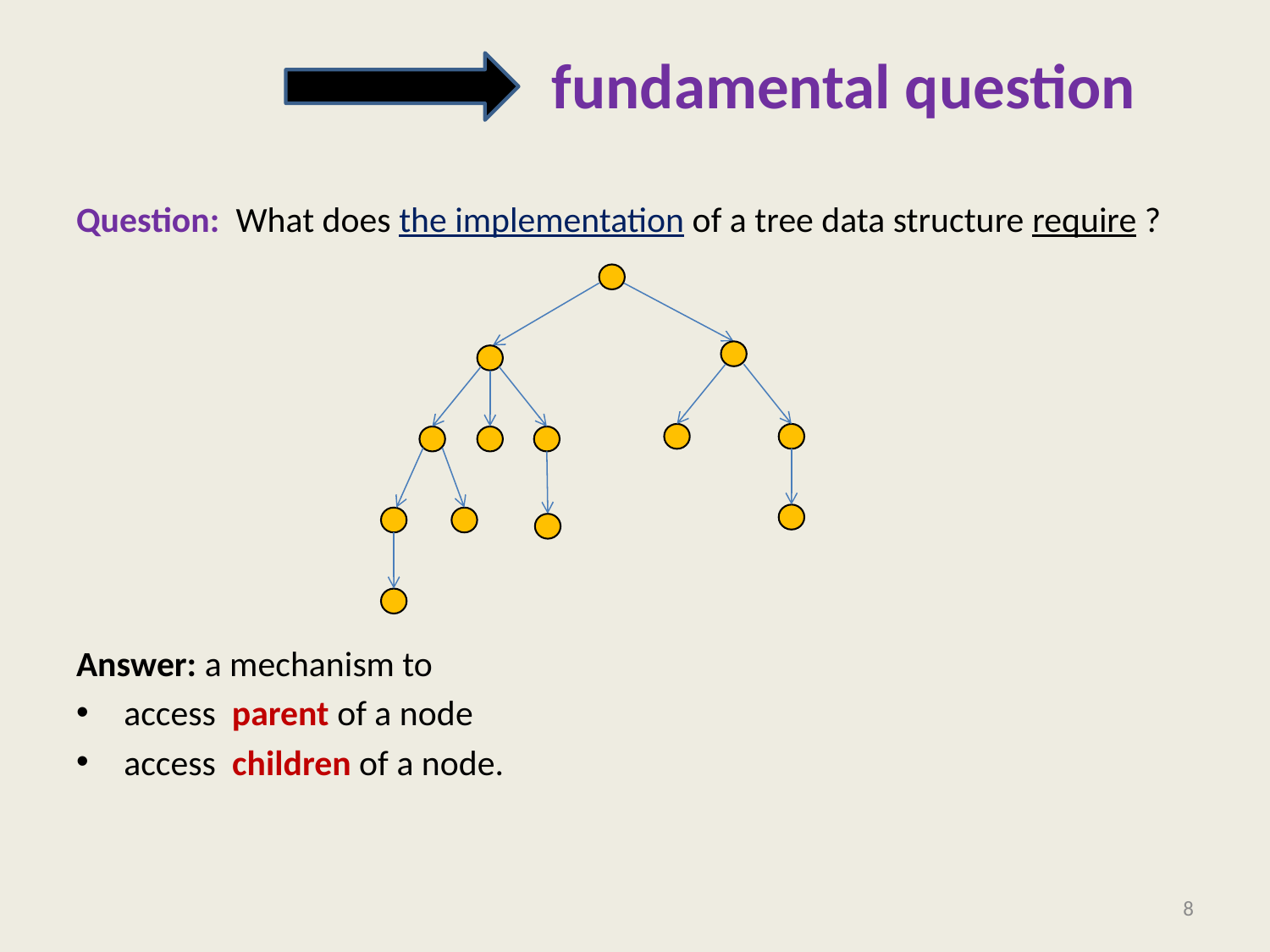

# fundamental question

Question:  What does the implementation of a tree data structure require ?

Answer: a mechanism to
access  parent of a node
access  children of a node.

8